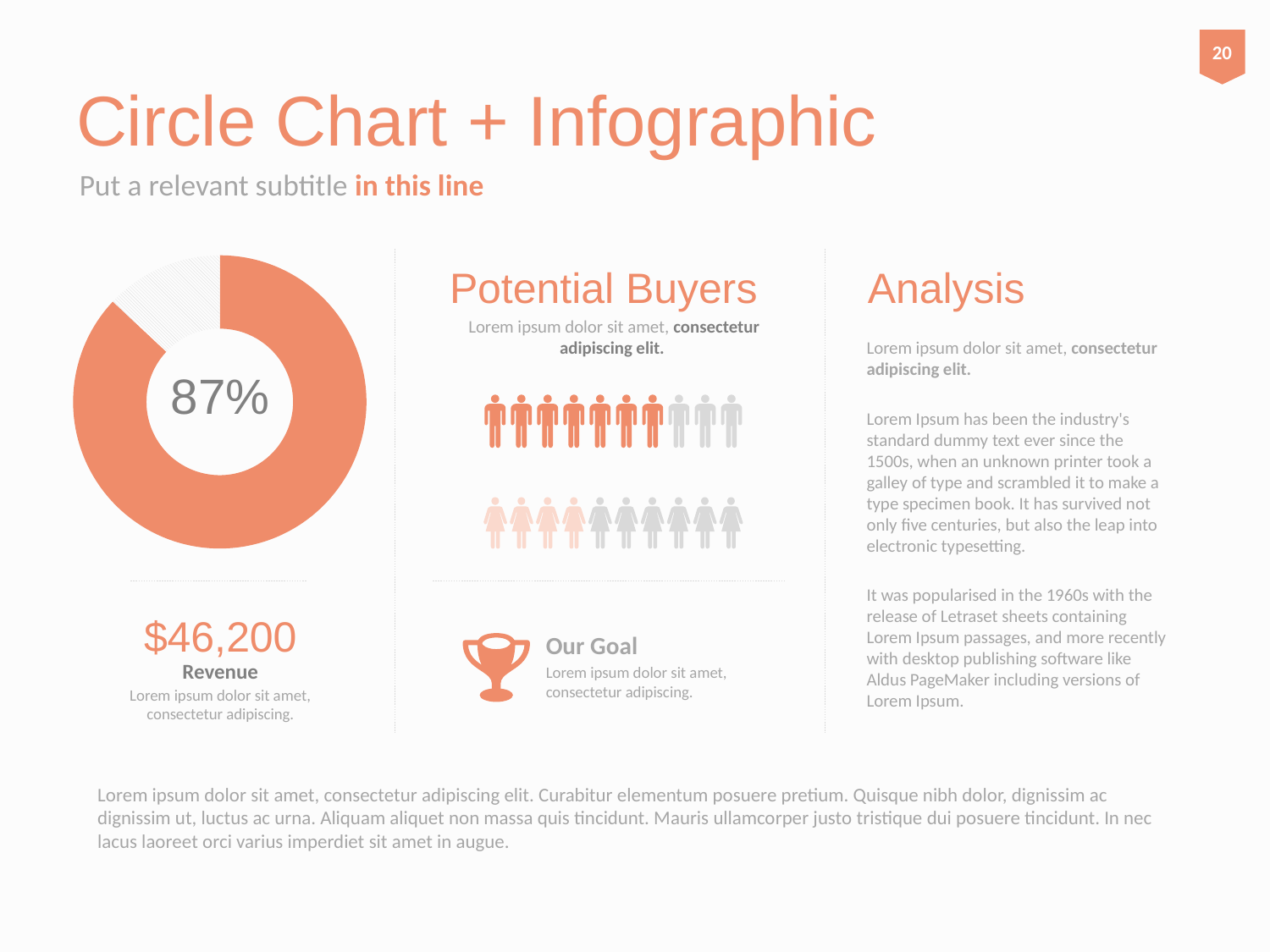

20
# Circle Chart + Infographic
Put a relevant subtitle in this line
Potential Buyers
Lorem ipsum dolor sit amet, consectetur adipiscing elit.
Analysis

### Chart

| Category | Column1 |
|---|---|
|  | 87.0 |
|  | 13.0 |
Lorem ipsum dolor sit amet, consectetur adipiscing elit.

Lorem Ipsum has been the industry's standard dummy text ever since the 1500s, when an unknown printer took a galley of type and scrambled it to make a type specimen book. It has survived not only five centuries, but also the leap into electronic typesetting.

It was popularised in the 1960s with the release of Letraset sheets containing Lorem Ipsum passages, and more recently with desktop publishing software like Aldus PageMaker including versions of Lorem Ipsum.
87%

$46,200
Revenue
Lorem ipsum dolor sit amet, consectetur adipiscing.
Our Goal
Lorem ipsum dolor sit amet, consectetur adipiscing.

Lorem ipsum dolor sit amet, consectetur adipiscing elit. Curabitur elementum posuere pretium. Quisque nibh dolor, dignissim ac dignissim ut, luctus ac urna. Aliquam aliquet non massa quis tincidunt. Mauris ullamcorper justo tristique dui posuere tincidunt. In nec lacus laoreet orci varius imperdiet sit amet in augue.